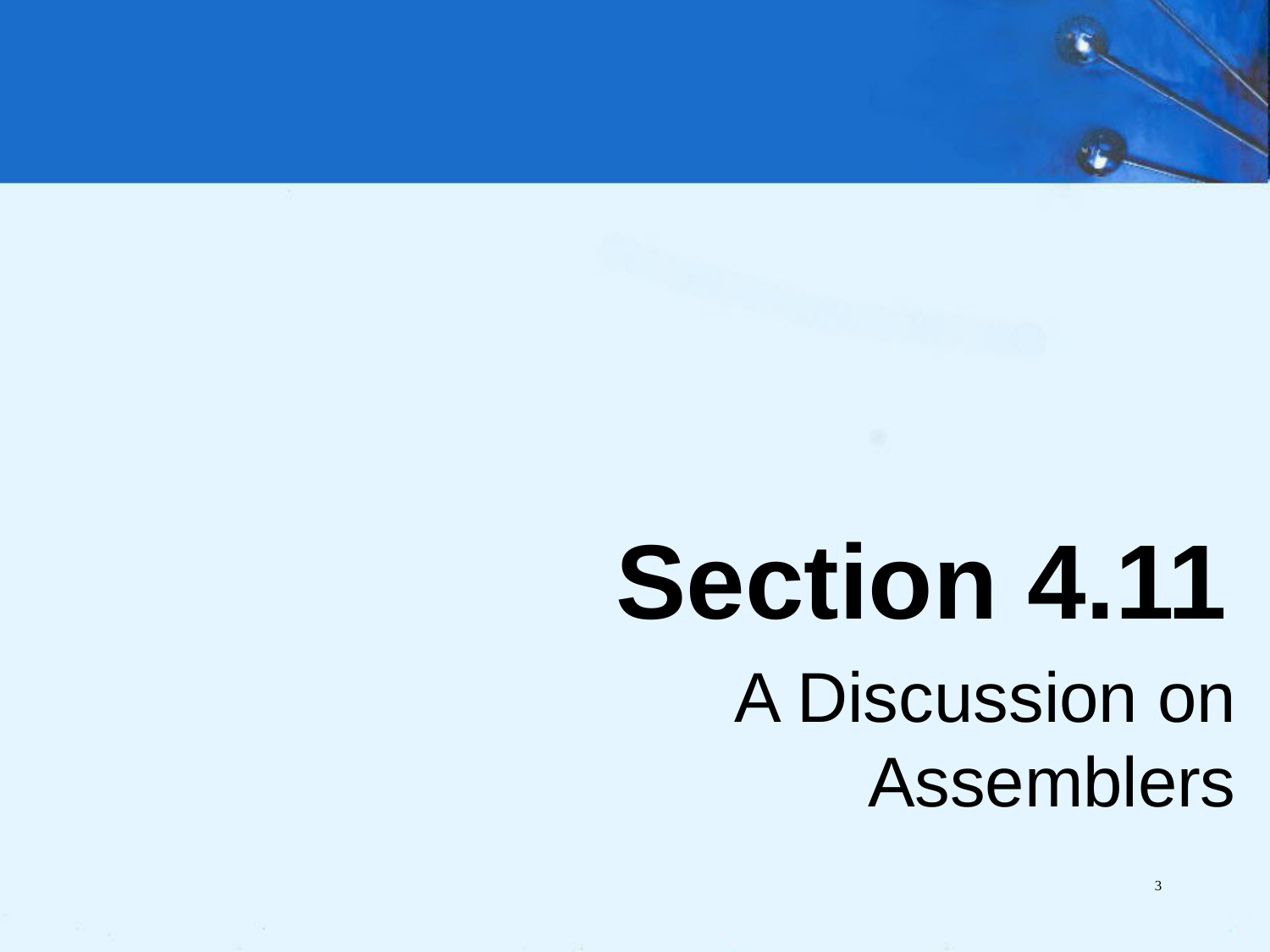

Section 4.11
A Discussion on Assemblers
3